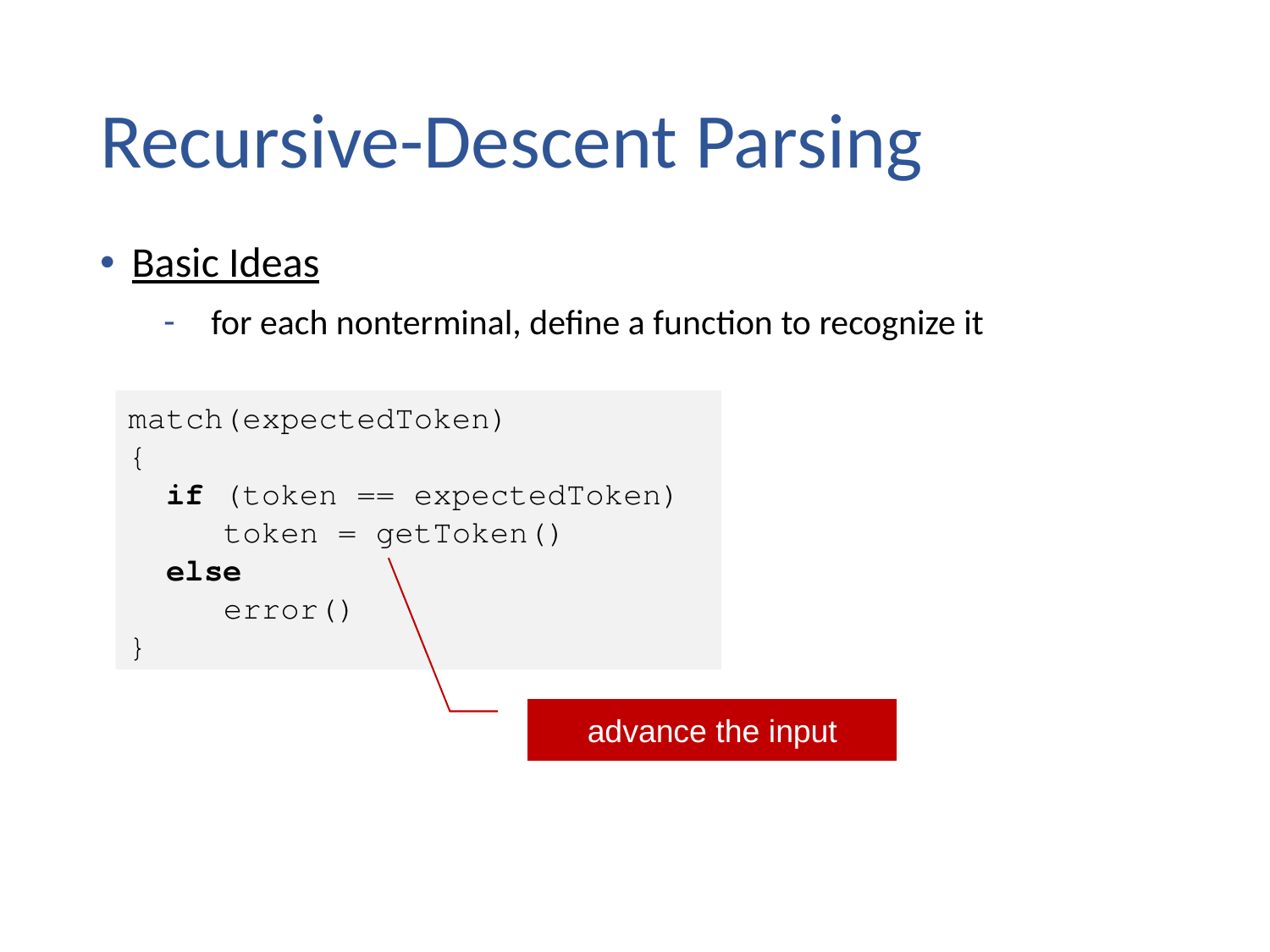

# Recursive-Descent Parsing
Basic Ideas
for each nonterminal, define a function to recognize it
match(expectedToken)
{
  if (token == expectedToken)
     token = getToken()
  else
     error()
}
advance the input